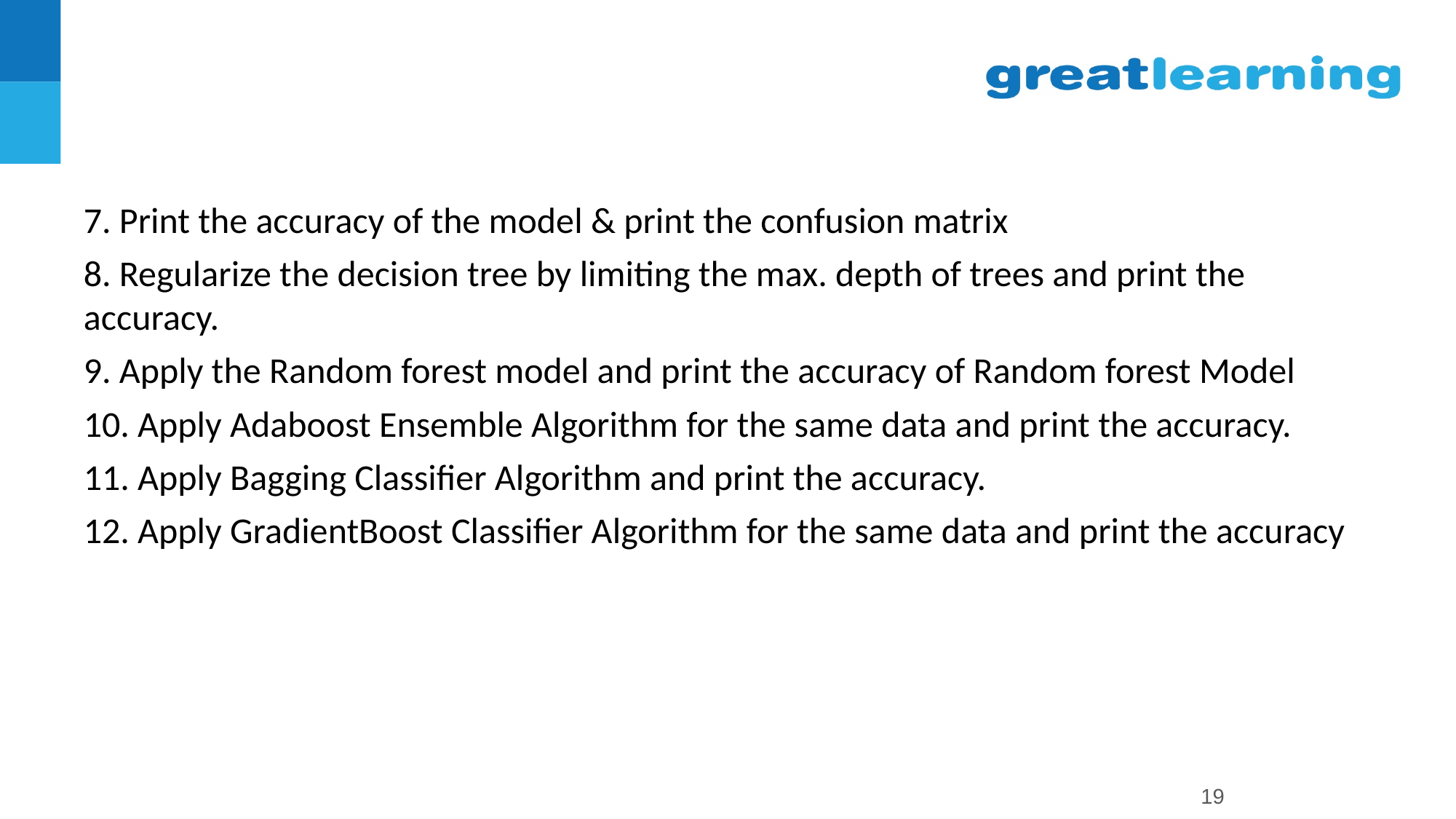

#
7. Print the accuracy of the model & print the confusion matrix
8. Regularize the decision tree by limiting the max. depth of trees and print the    accuracy.
9. Apply the Random forest model and print the accuracy of Random forest Model
10. Apply Adaboost Ensemble Algorithm for the same data and print the accuracy.
11. Apply Bagging Classifier Algorithm and print the accuracy.
12. Apply GradientBoost Classifier Algorithm for the same data and print the accuracy

19